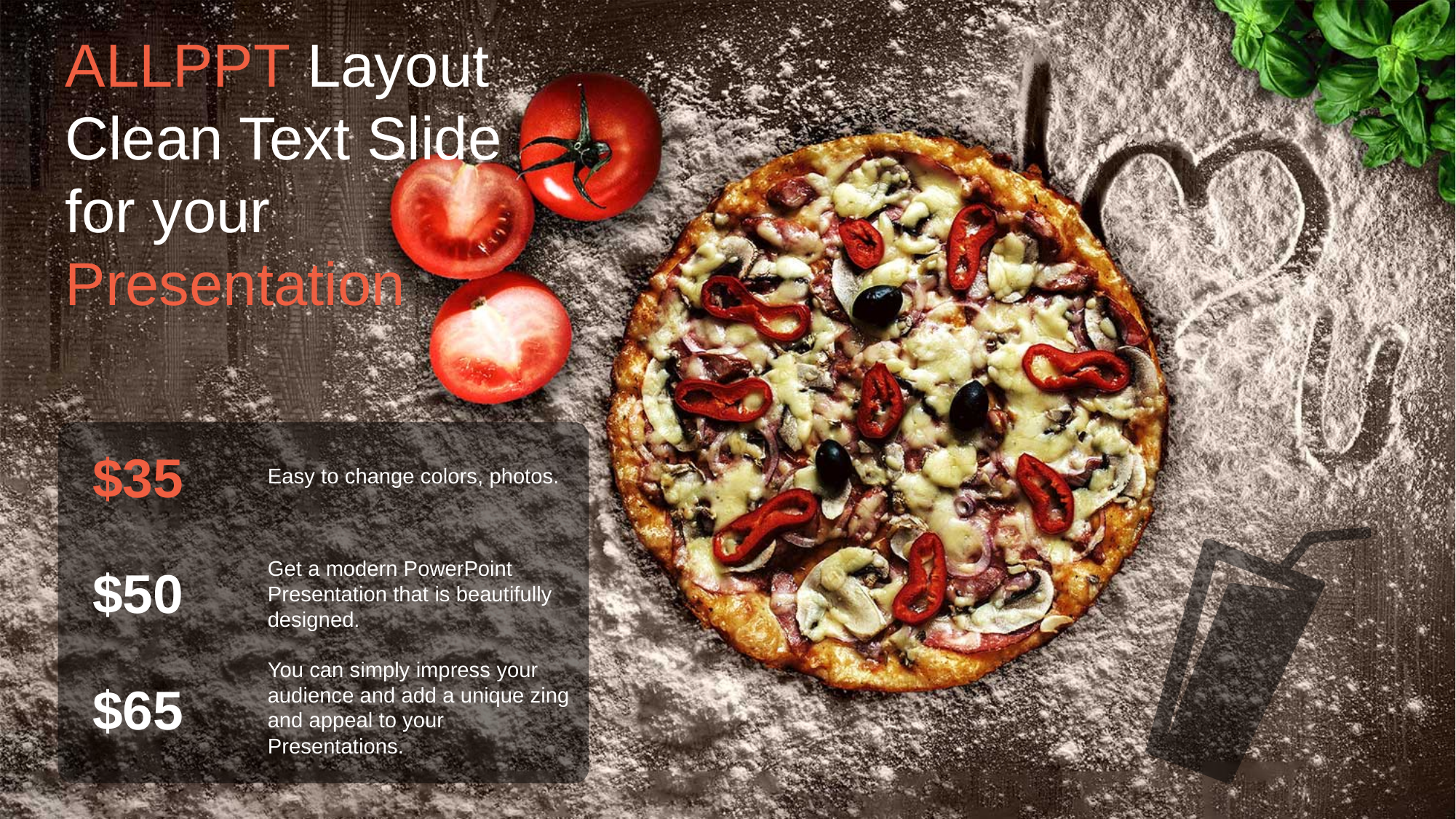

ALLPPT Layout
Clean Text Slide for your Presentation

$35
Easy to change colors, photos.

Get a modern PowerPoint  Presentation that is beautifully designed.
$50
You can simply impress your audience and add a unique zing and appeal to your Presentations.
$65